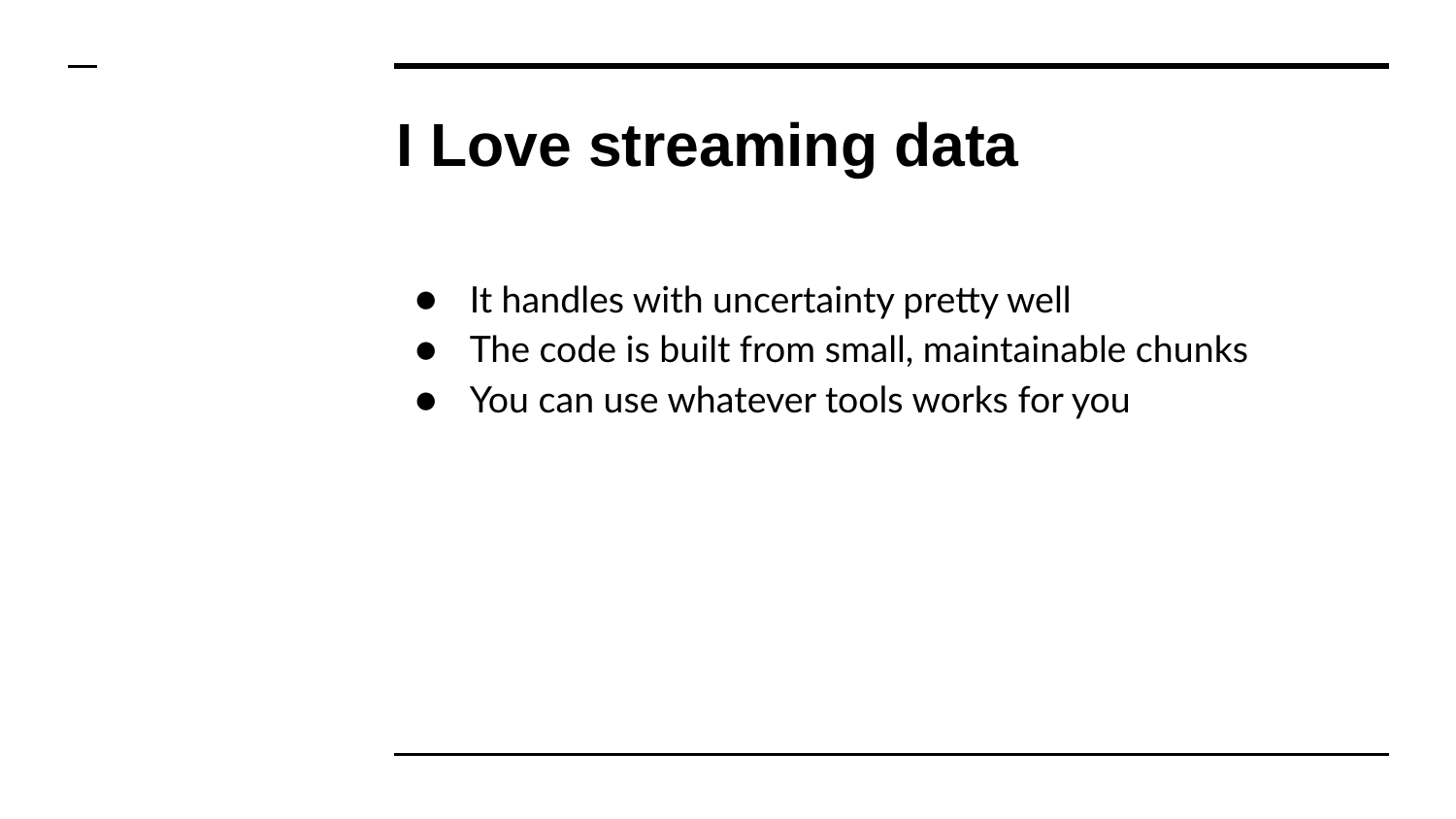

# I Love streaming data
It handles with uncertainty pretty well
The code is built from small, maintainable chunks
You can use whatever tools works for you